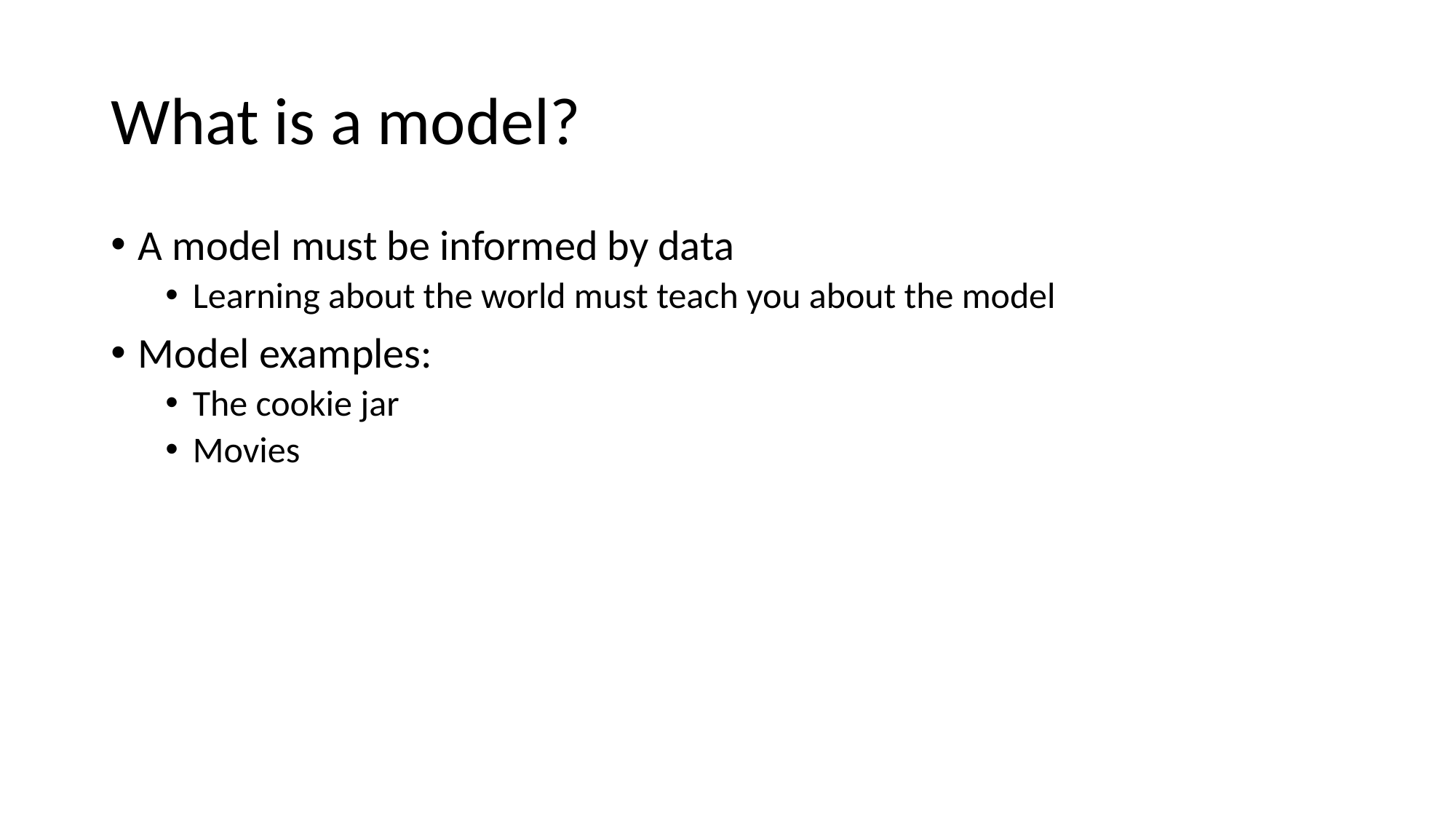

# What is a model?
A model must be informed by data
Learning about the world must teach you about the model
Model examples:
The cookie jar
Movies